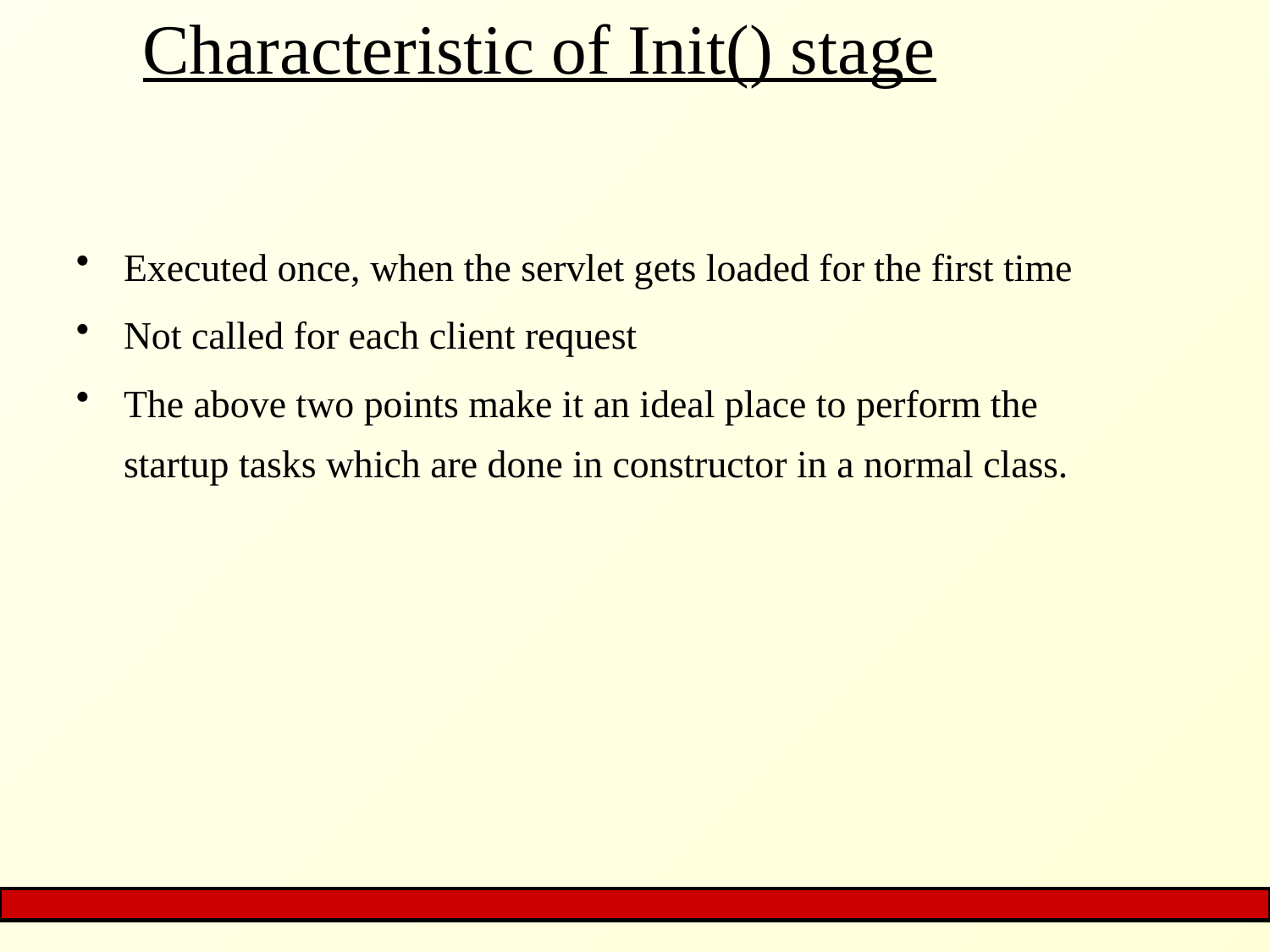

# Characteristic of Init() stage
Executed once, when the servlet gets loaded for the first time
Not called for each client request
The above two points make it an ideal place to perform the startup tasks which are done in constructor in a normal class.